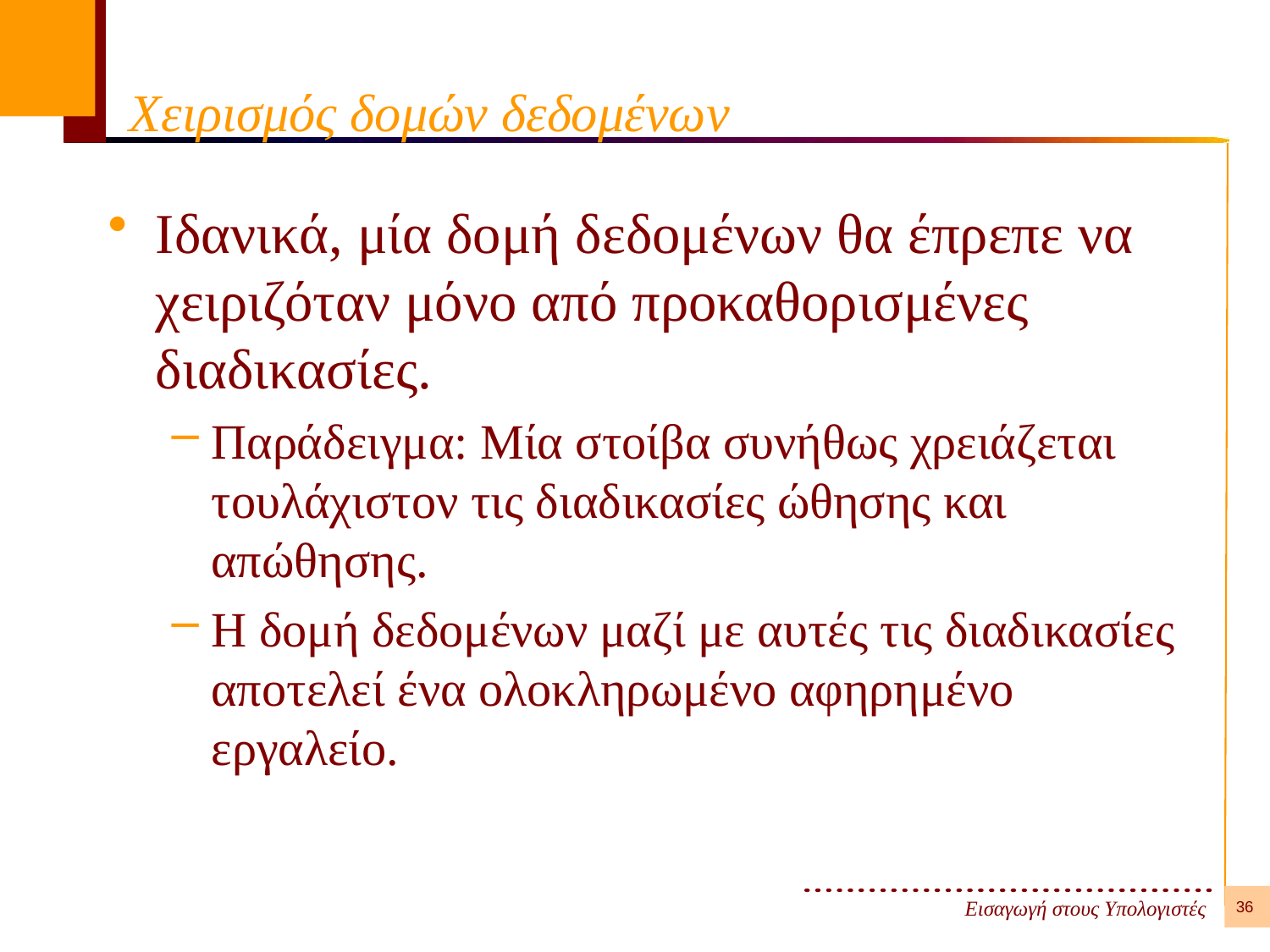

# Χειρισμός δομών δεδομένων
Ιδανικά, μία δομή δεδομένων θα έπρεπε να χειριζόταν μόνο από προκαθορισμένες διαδικασίες.
Παράδειγμα: Μία στοίβα συνήθως χρειάζεται τουλάχιστον τις διαδικασίες ώθησης και απώθησης.
Η δομή δεδομένων μαζί με αυτές τις διαδικασίες αποτελεί ένα ολοκληρωμένο αφηρημένο εργαλείο.